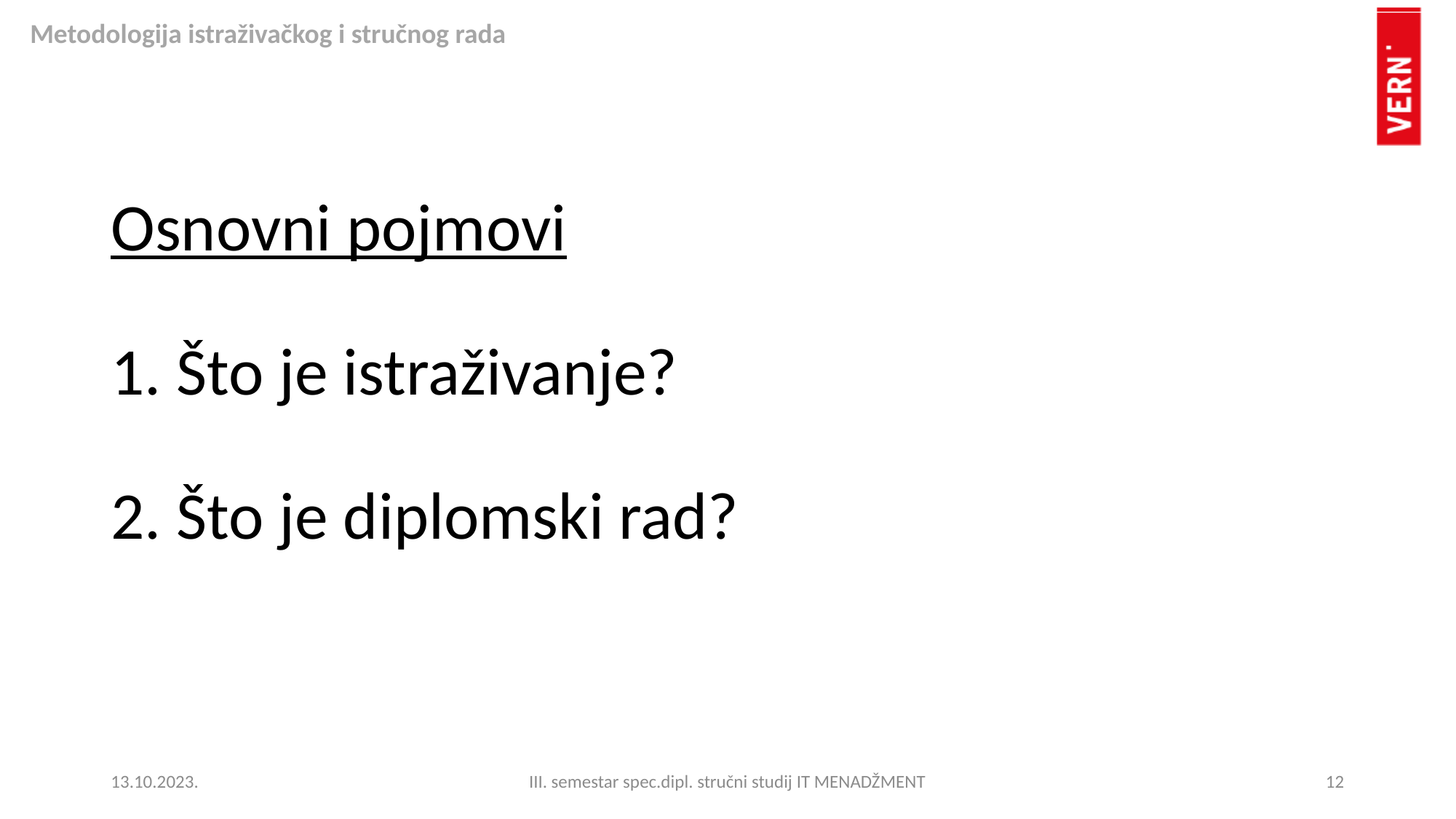

# Osnovni pojmovi 1. Što je istraživanje? 2. Što je diplomski rad?
13.10.2023.
III. semestar spec.dipl. stručni studij IT MENADŽMENT
12